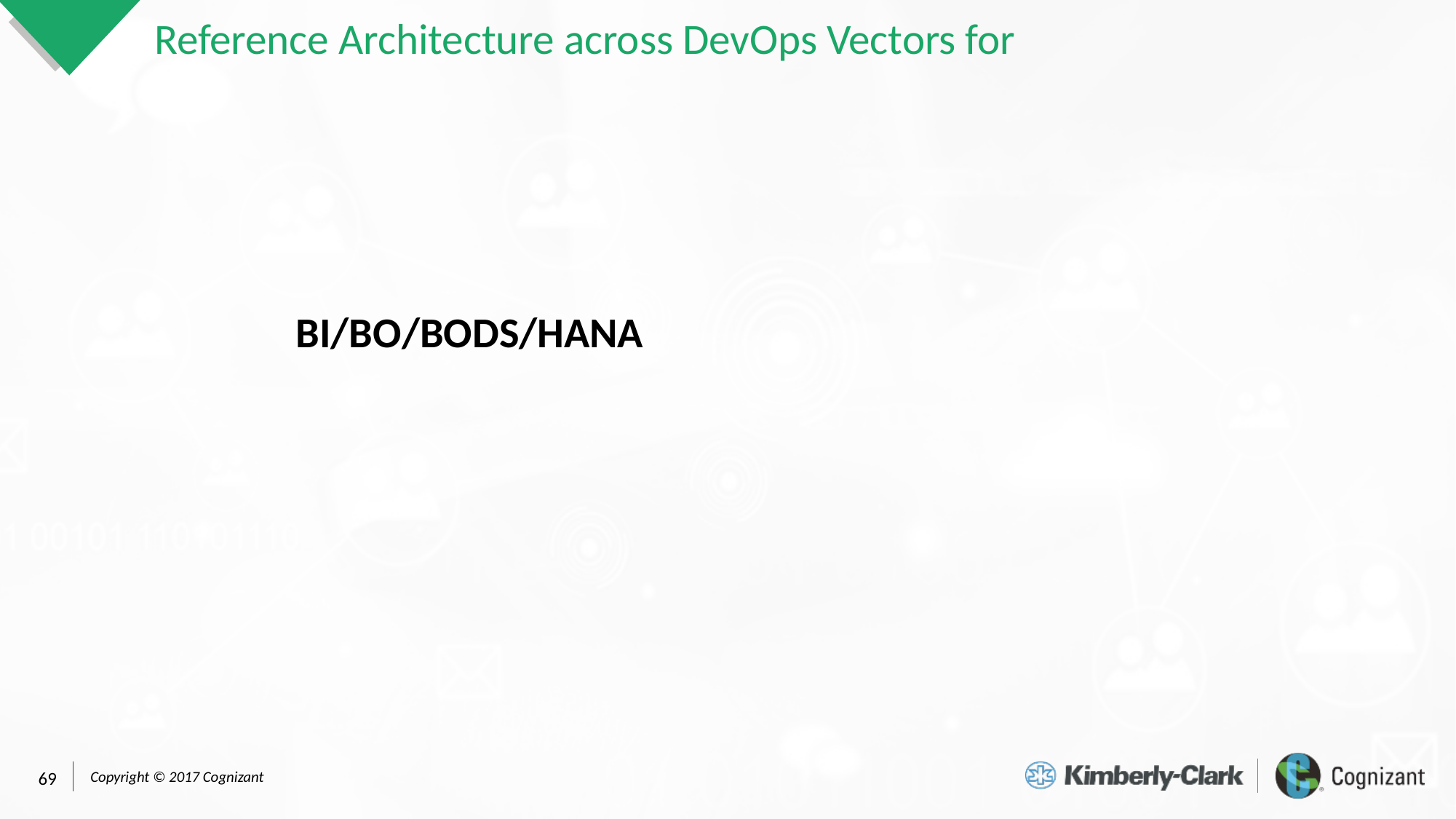

# Reference Architecture across DevOps Vectors for
BI/BO/BODS/HANA